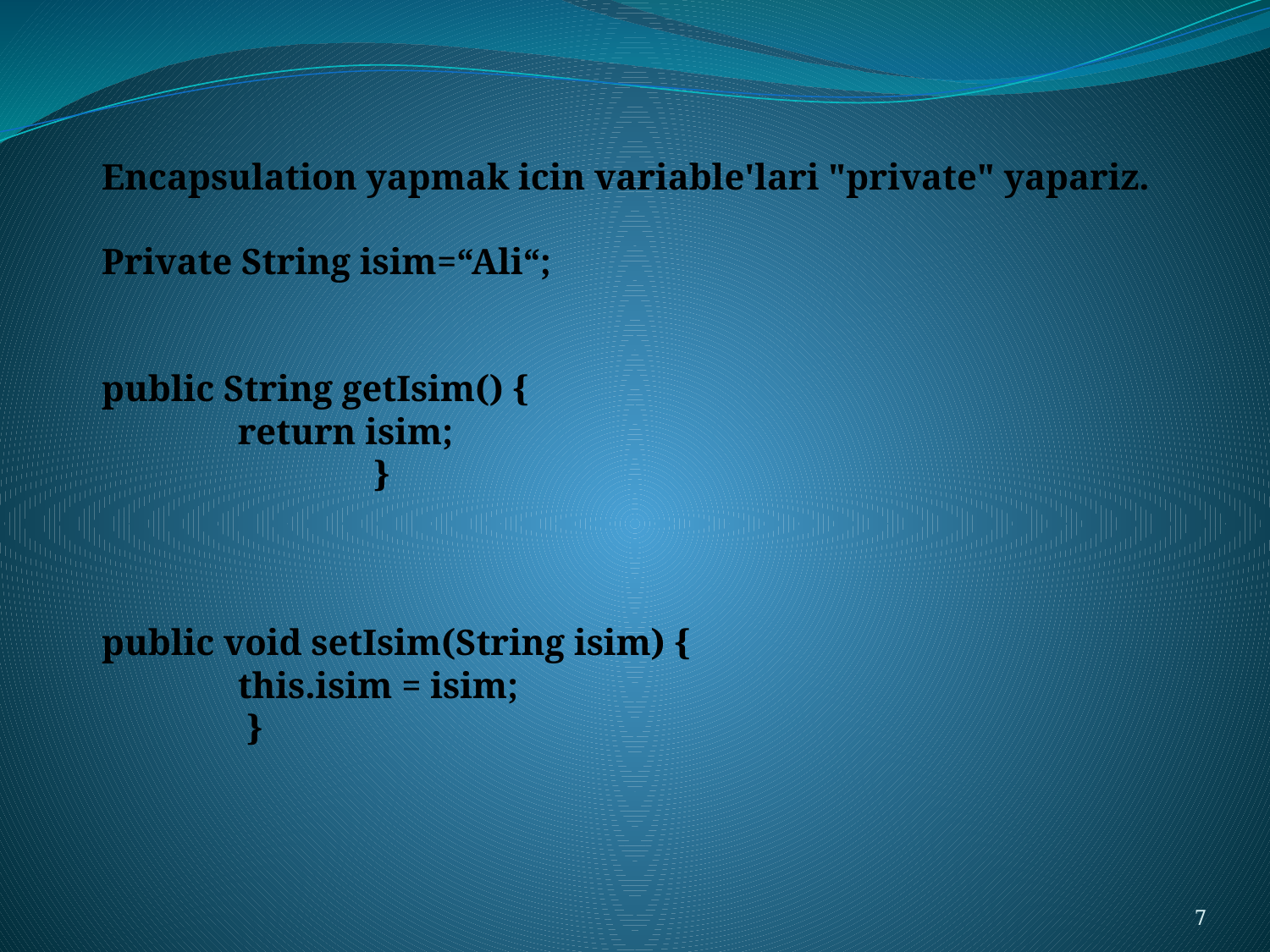

Encapsulation yapmak icin variable'lari "private" yapariz.

Private String isim=“Ali“;

public String getIsim() {
	 return isim;
	 	  }

public void setIsim(String isim) {
	 this.isim = isim;
	  }

7